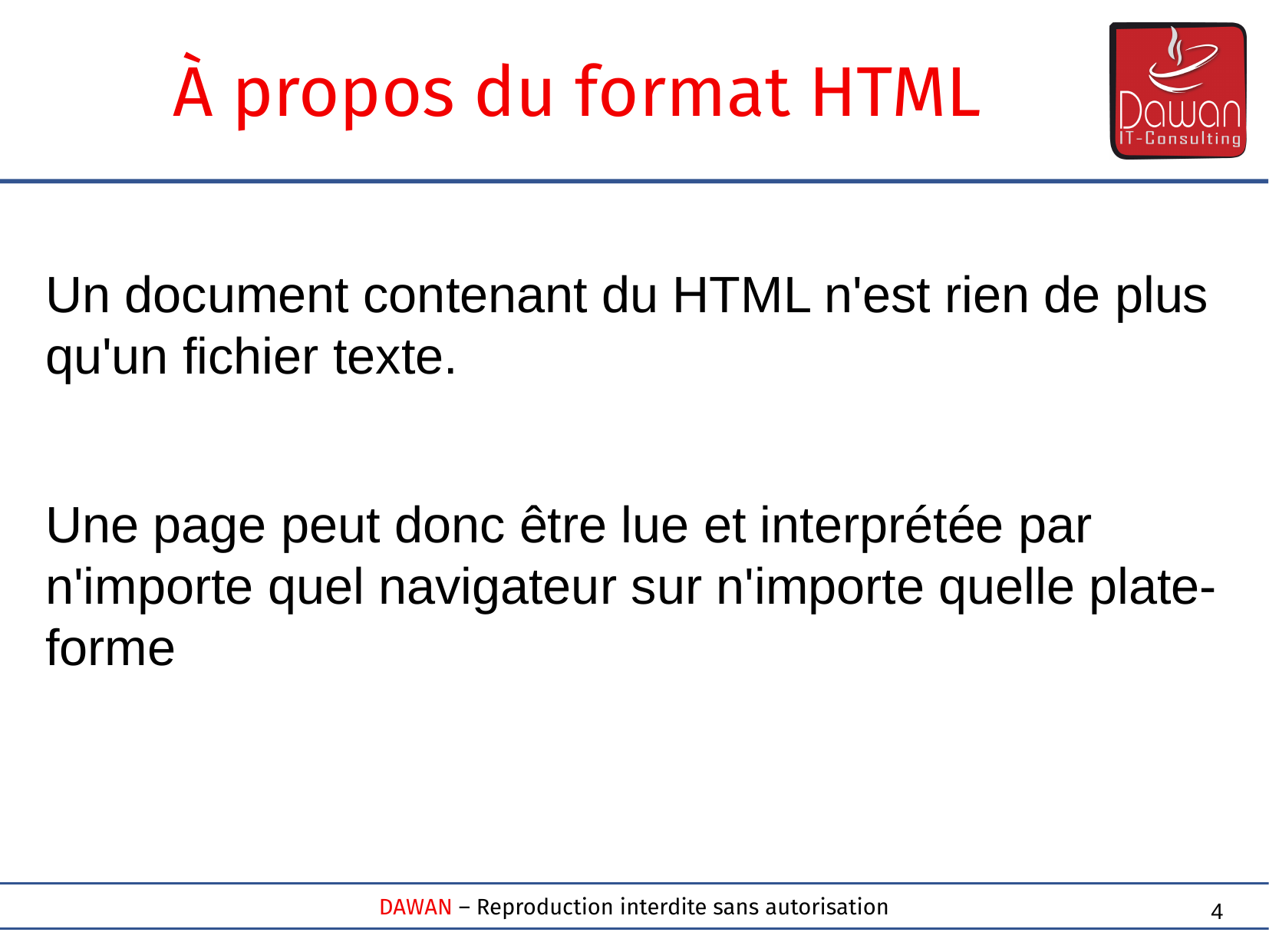

À propos du format HTML
Un document contenant du HTML n'est rien de plus qu'un fichier texte.

Une page peut donc être lue et interprétée par n'importe quel navigateur sur n'importe quelle plate-forme

4